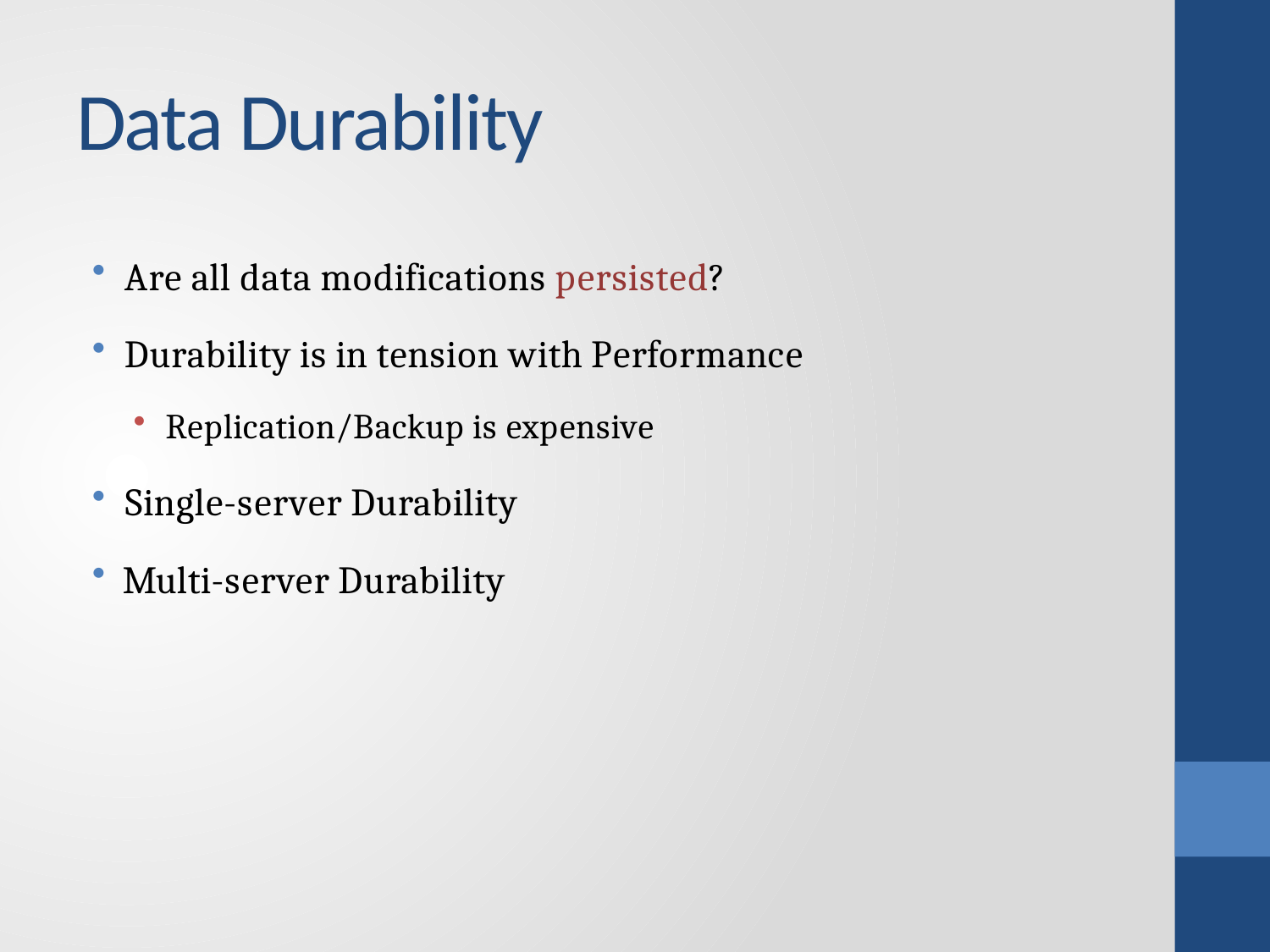

# Data Durability
Are all data modifications persisted?
Durability is in tension with Performance
Replication/Backup is expensive
Single-server Durability
Multi-server Durability